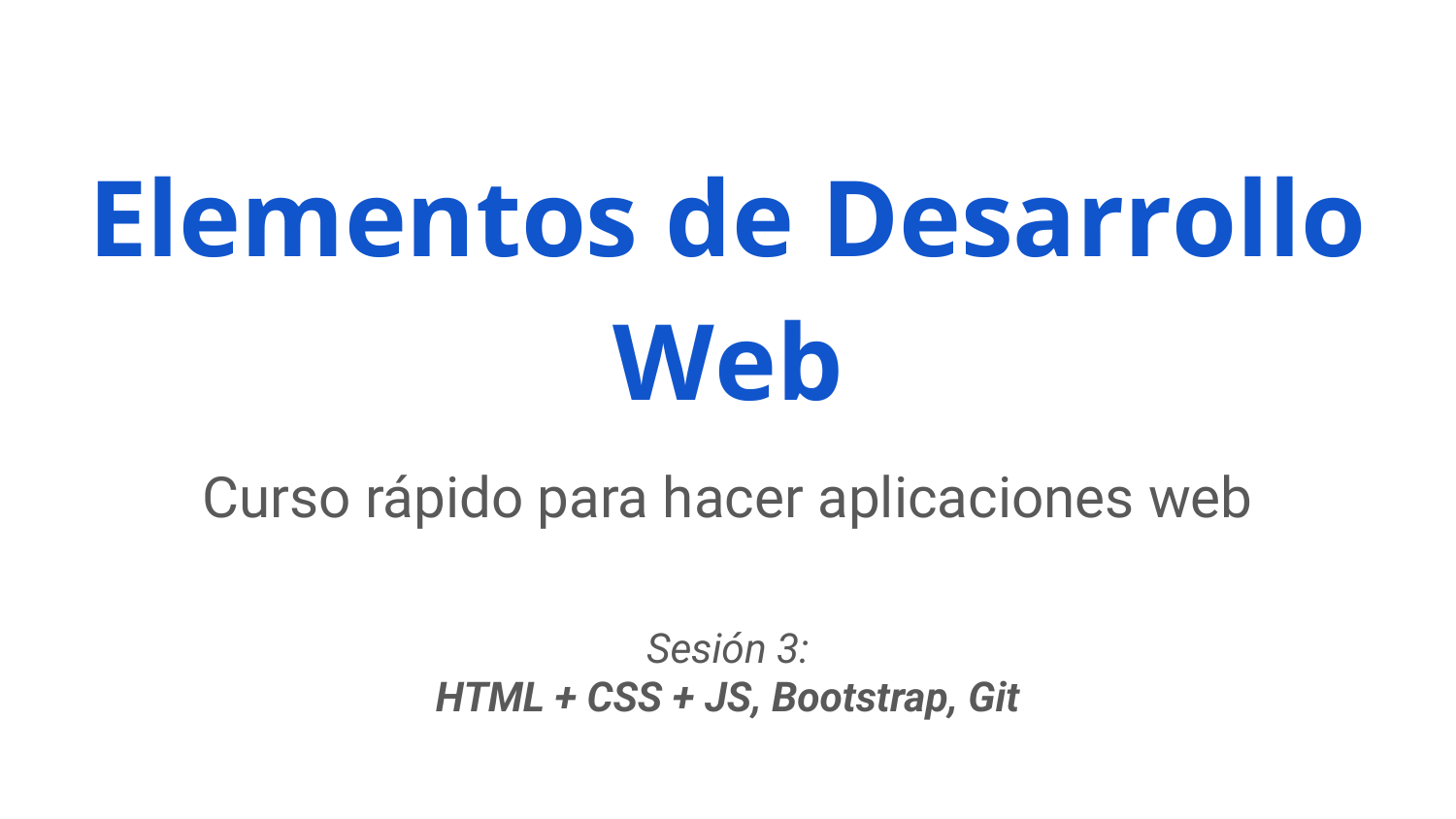

# Elementos de Desarrollo Web
Curso rápido para hacer aplicaciones web
Sesión 3:
HTML + CSS + JS, Bootstrap, Git